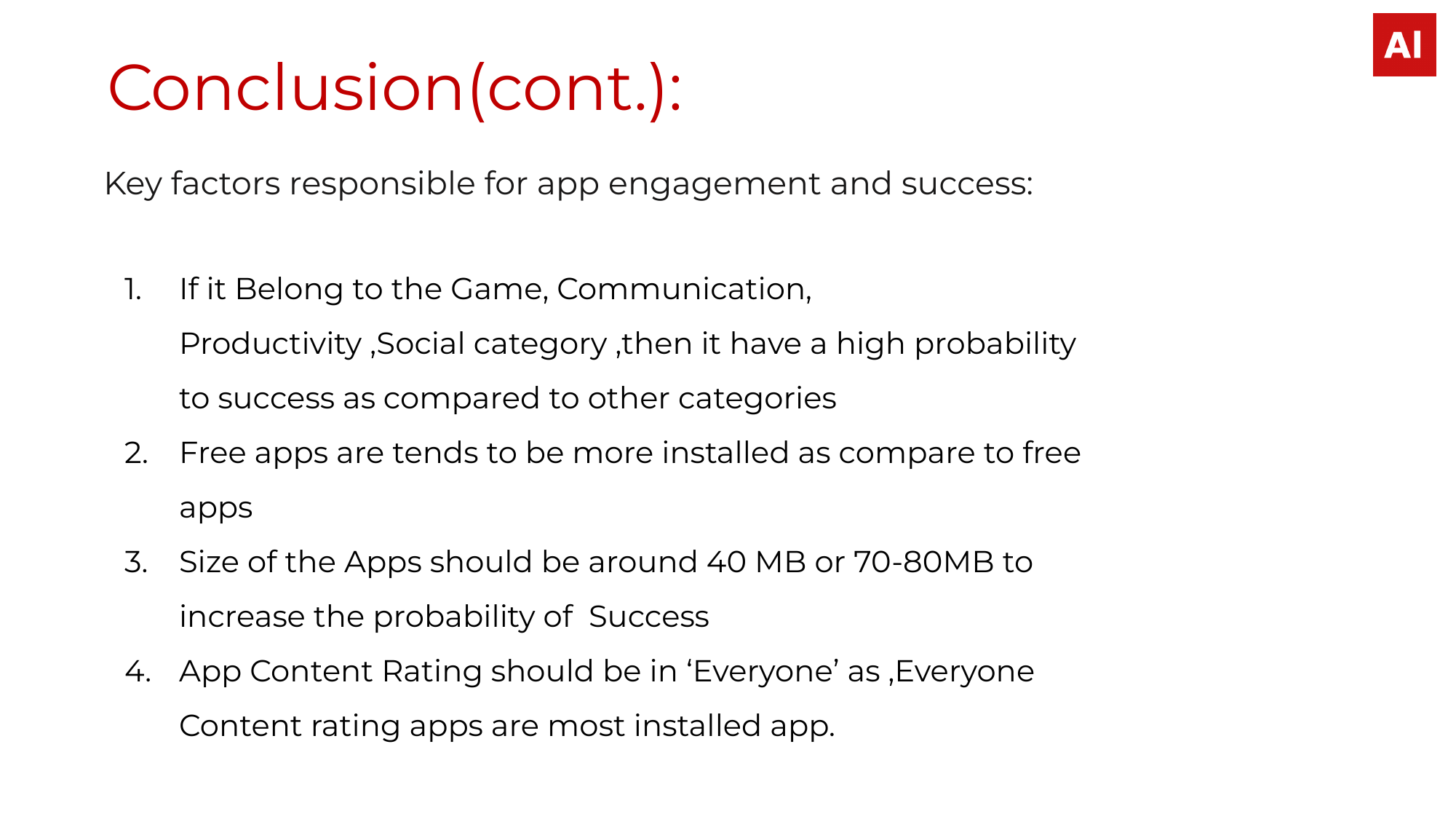

Conclusion(cont.):
Key factors responsible for app engagement and success:
If it Belong to the Game, Communication, Productivity ,Social category ,then it have a high probability to success as compared to other categories
Free apps are tends to be more installed as compare to free apps
Size of the Apps should be around 40 MB or 70-80MB to increase the probability of  Success
App Content Rating should be in ‘Everyone’ as ,Everyone Content rating apps are most installed app.